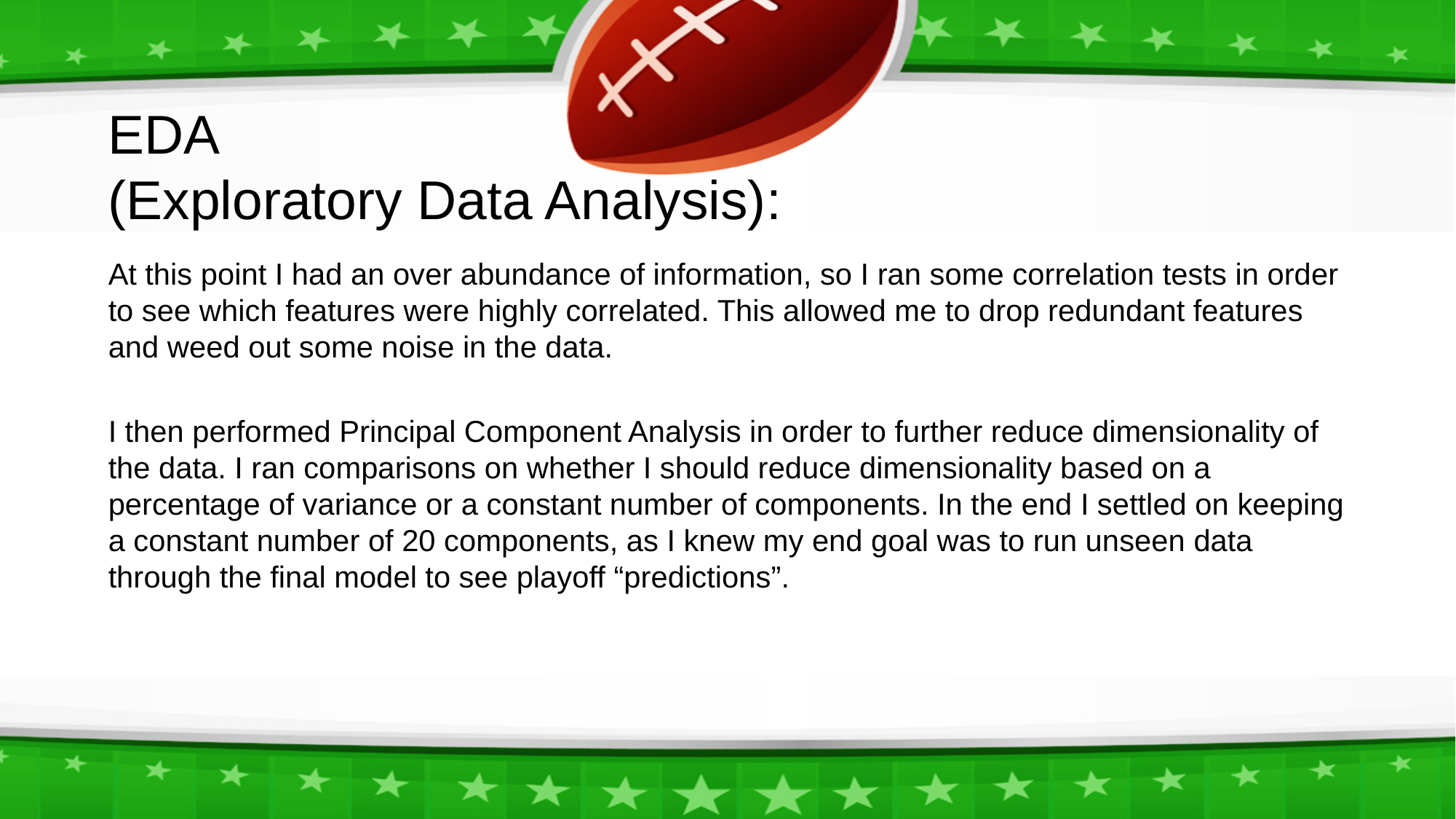

# EDA (Exploratory Data Analysis):
At this point I had an over abundance of information, so I ran some correlation tests in order to see which features were highly correlated. This allowed me to drop redundant features and weed out some noise in the data.

I then performed Principal Component Analysis in order to further reduce dimensionality of the data. I ran comparisons on whether I should reduce dimensionality based on a percentage of variance or a constant number of components. In the end I settled on keeping a constant number of 20 components, as I knew my end goal was to run unseen data through the final model to see playoff “predictions”.